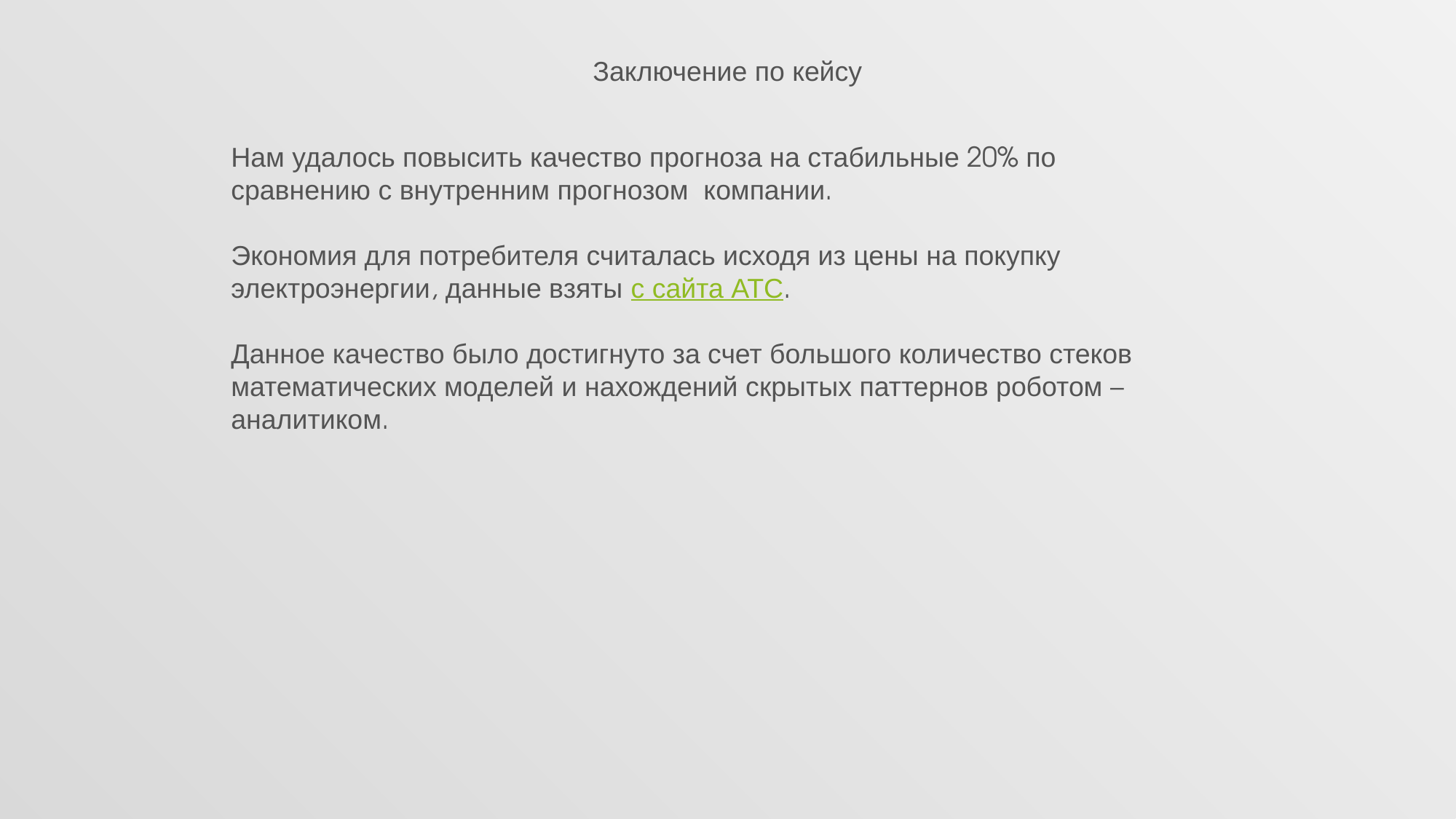

Заключение по кейсу
Нам удалось повысить качество прогноза на стабильные 20% по сравнению с внутренним прогнозом  компании.
Экономия для потребителя считалась исходя из цены на покупку электроэнергии, данные взяты с сайта АТС.
Данное качество было достигнуто за счет большого количество стеков математических моделей и нахождений скрытых паттернов роботом – аналитиком.